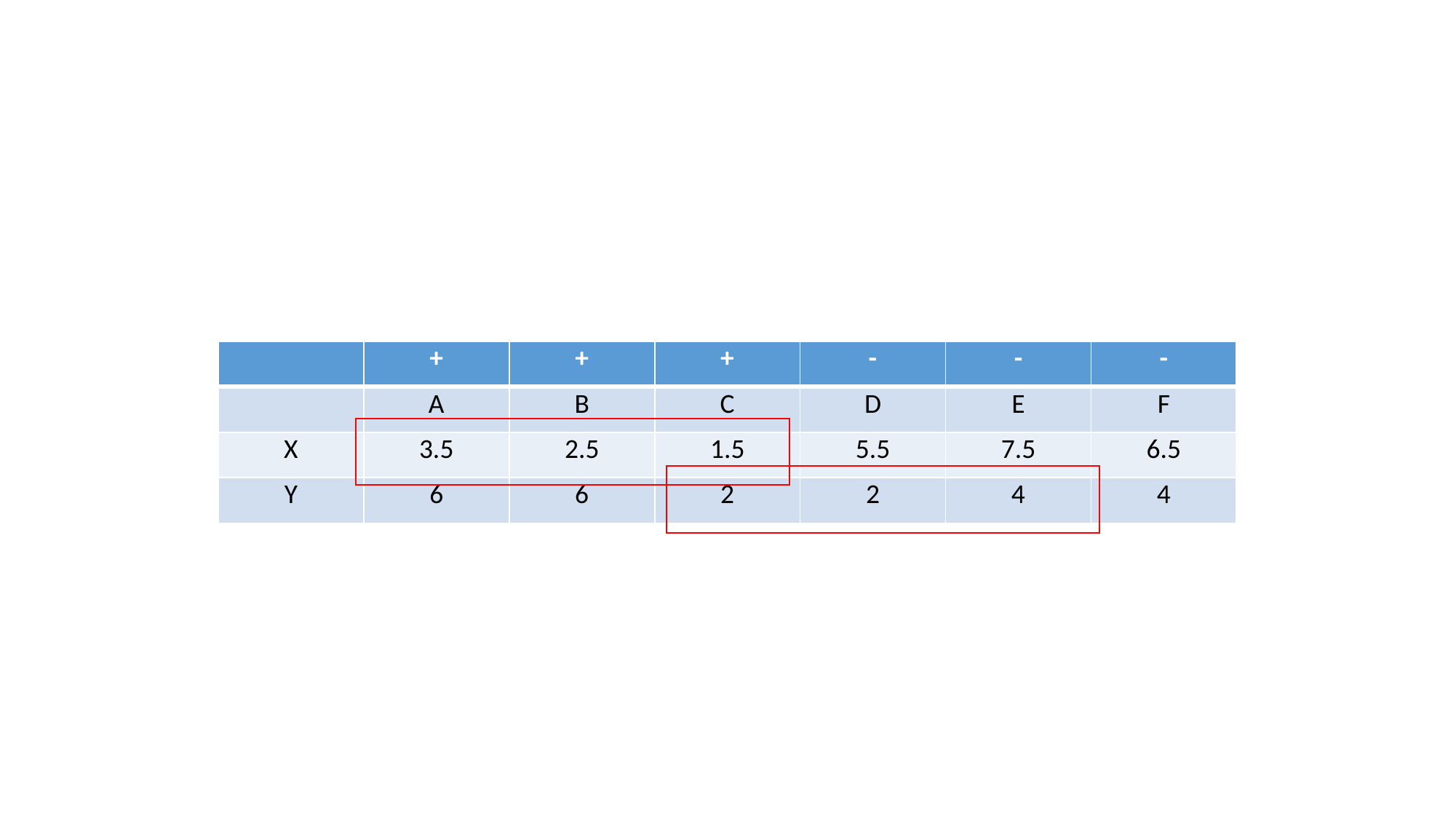

|  | + | + | + | - | - | - |
| --- | --- | --- | --- | --- | --- | --- |
|  | A | B | C | D | E | F |
| X | 3.5 | 2.5 | 1.5 | 5.5 | 7.5 | 6.5 |
| Y | 6 | 6 | 2 | 2 | 4 | 4 |